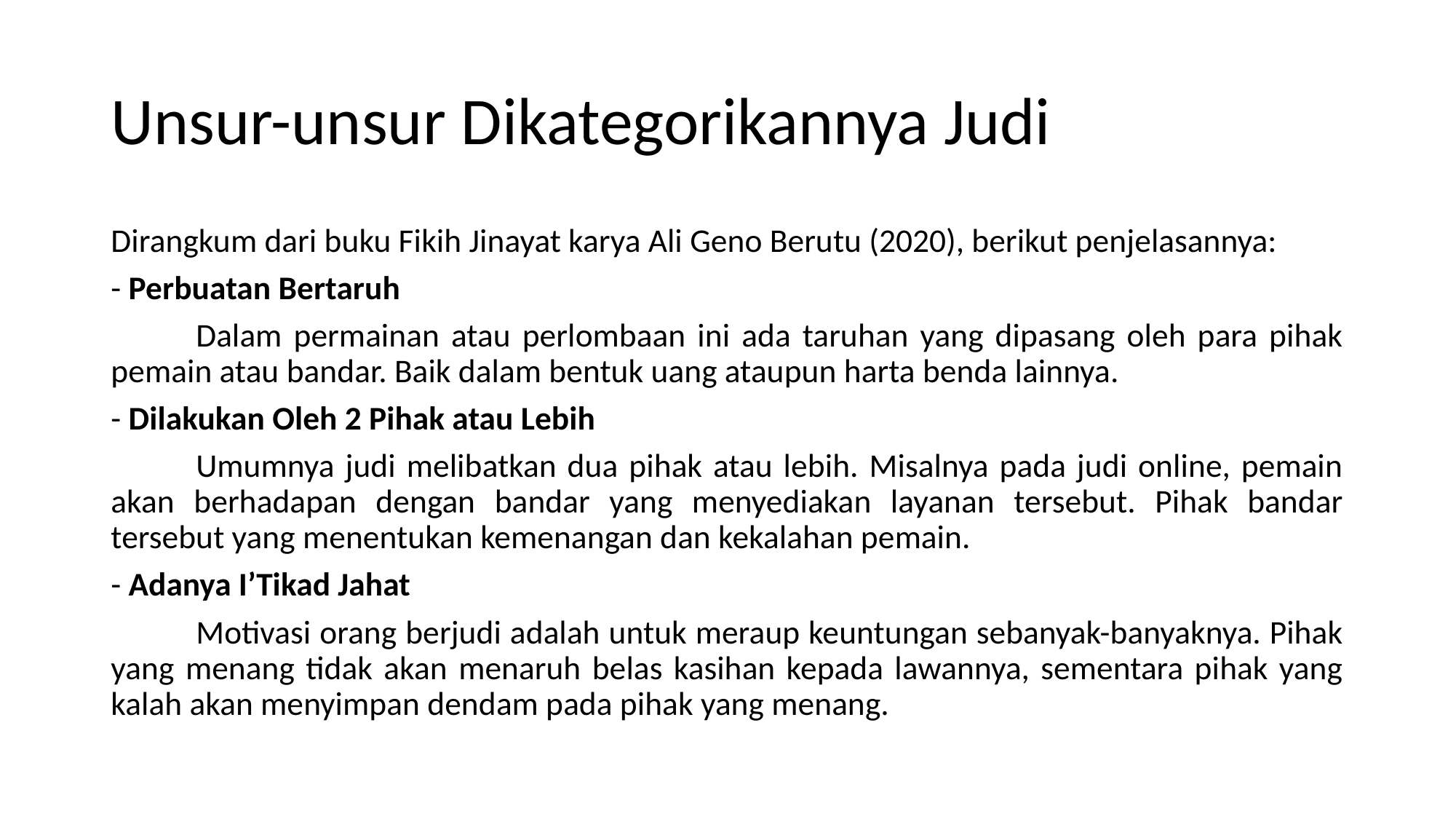

# Unsur-unsur Dikategorikannya Judi
Dirangkum dari buku Fikih Jinayat karya Ali Geno Berutu (2020), berikut penjelasannya:
- Perbuatan Bertaruh
	Dalam permainan atau perlombaan ini ada taruhan yang dipasang oleh para pihak pemain atau bandar. Baik dalam bentuk uang ataupun harta benda lainnya.
- Dilakukan Oleh 2 Pihak atau Lebih
	Umumnya judi melibatkan dua pihak atau lebih. Misalnya pada judi online, pemain akan berhadapan dengan bandar yang menyediakan layanan tersebut. Pihak bandar tersebut yang menentukan kemenangan dan kekalahan pemain.
- Adanya I’Tikad Jahat
	Motivasi orang berjudi adalah untuk meraup keuntungan sebanyak-banyaknya. Pihak yang menang tidak akan menaruh belas kasihan kepada lawannya, sementara pihak yang kalah akan menyimpan dendam pada pihak yang menang.